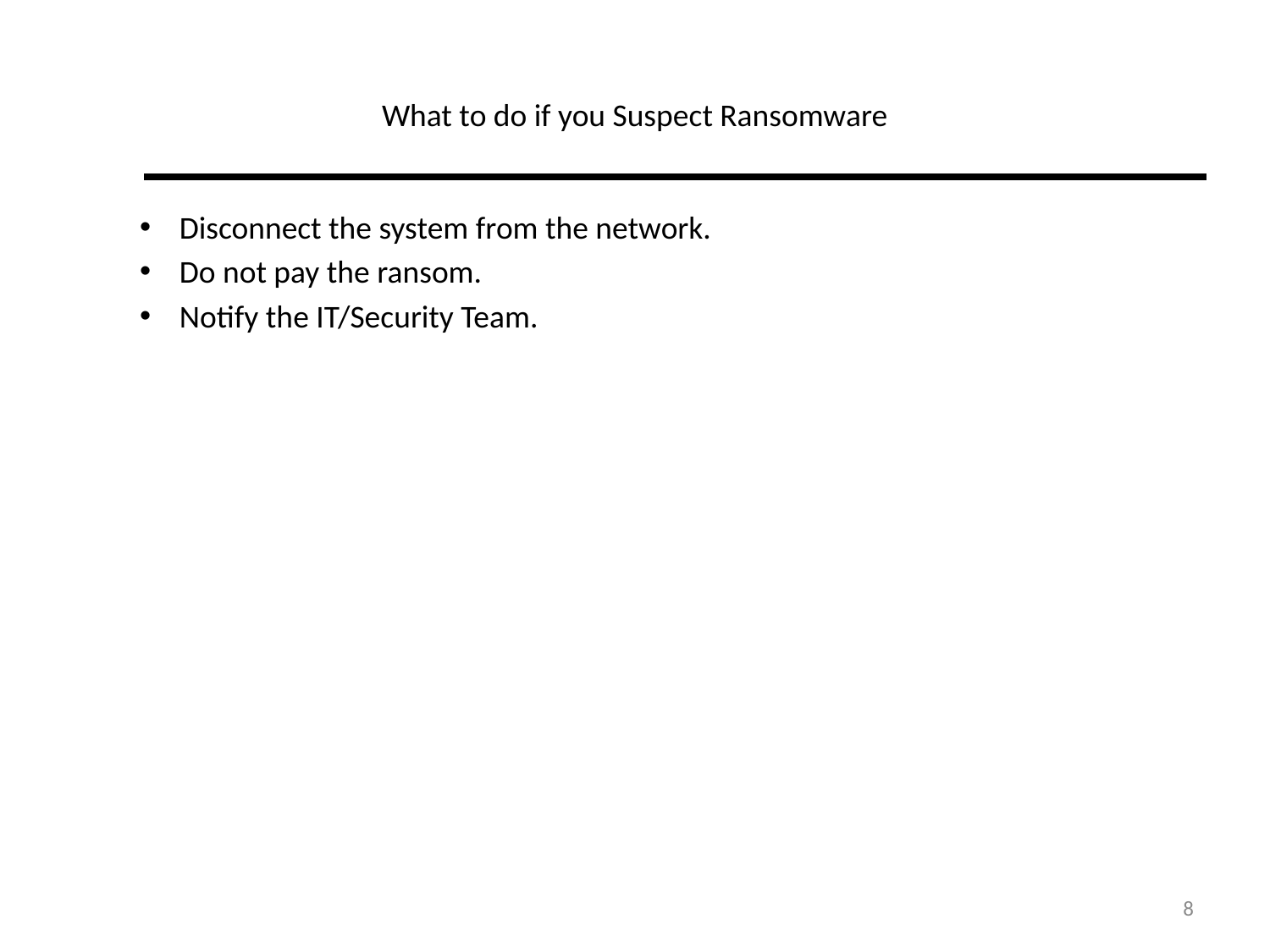

# What to do if you Suspect Ransomware

Disconnect the system from the network.
Do not pay the ransom.
Notify the IT/Security Team.
8